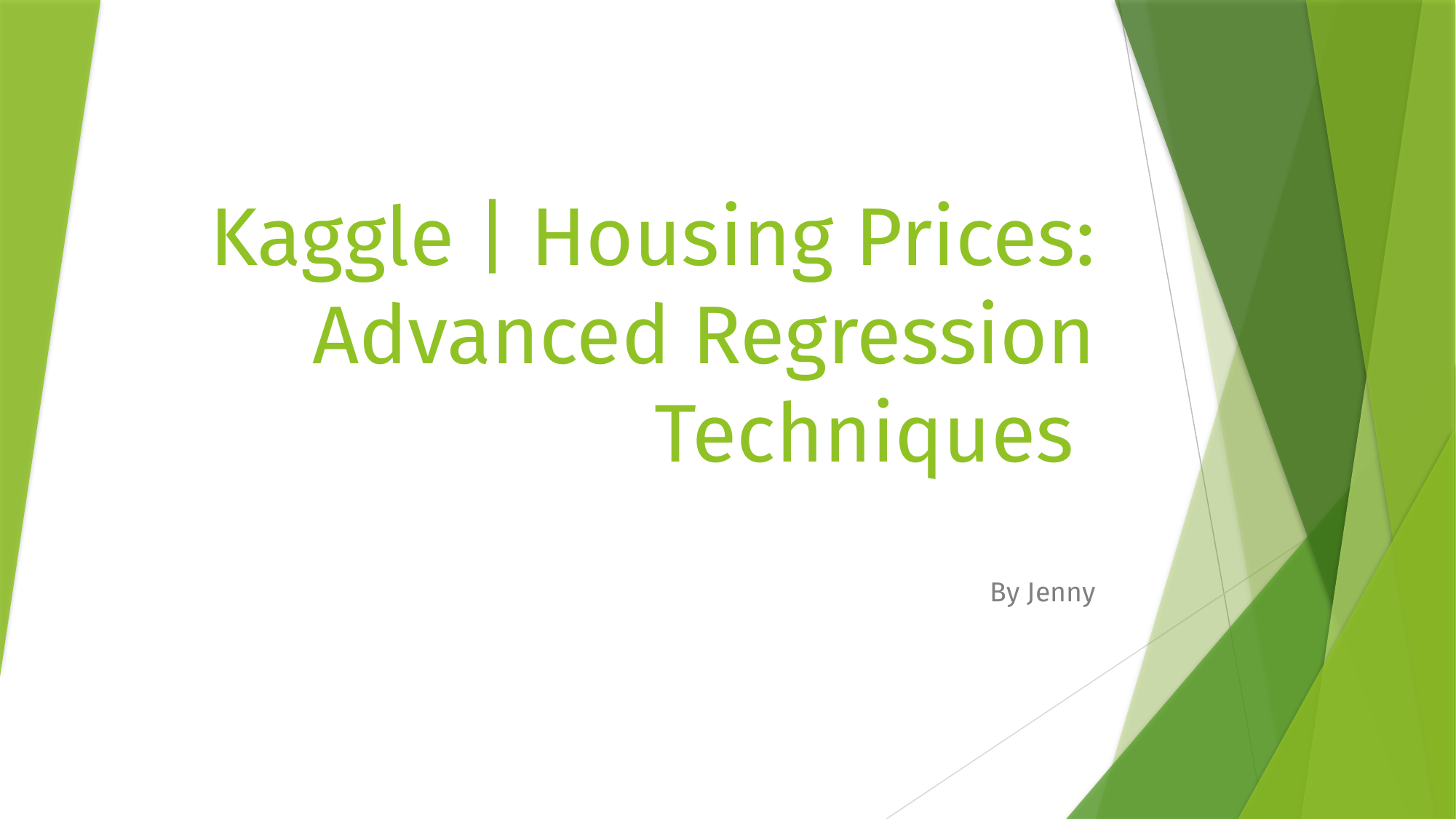

# Kaggle | Housing Prices: Advanced Regression Techniques
By Jenny